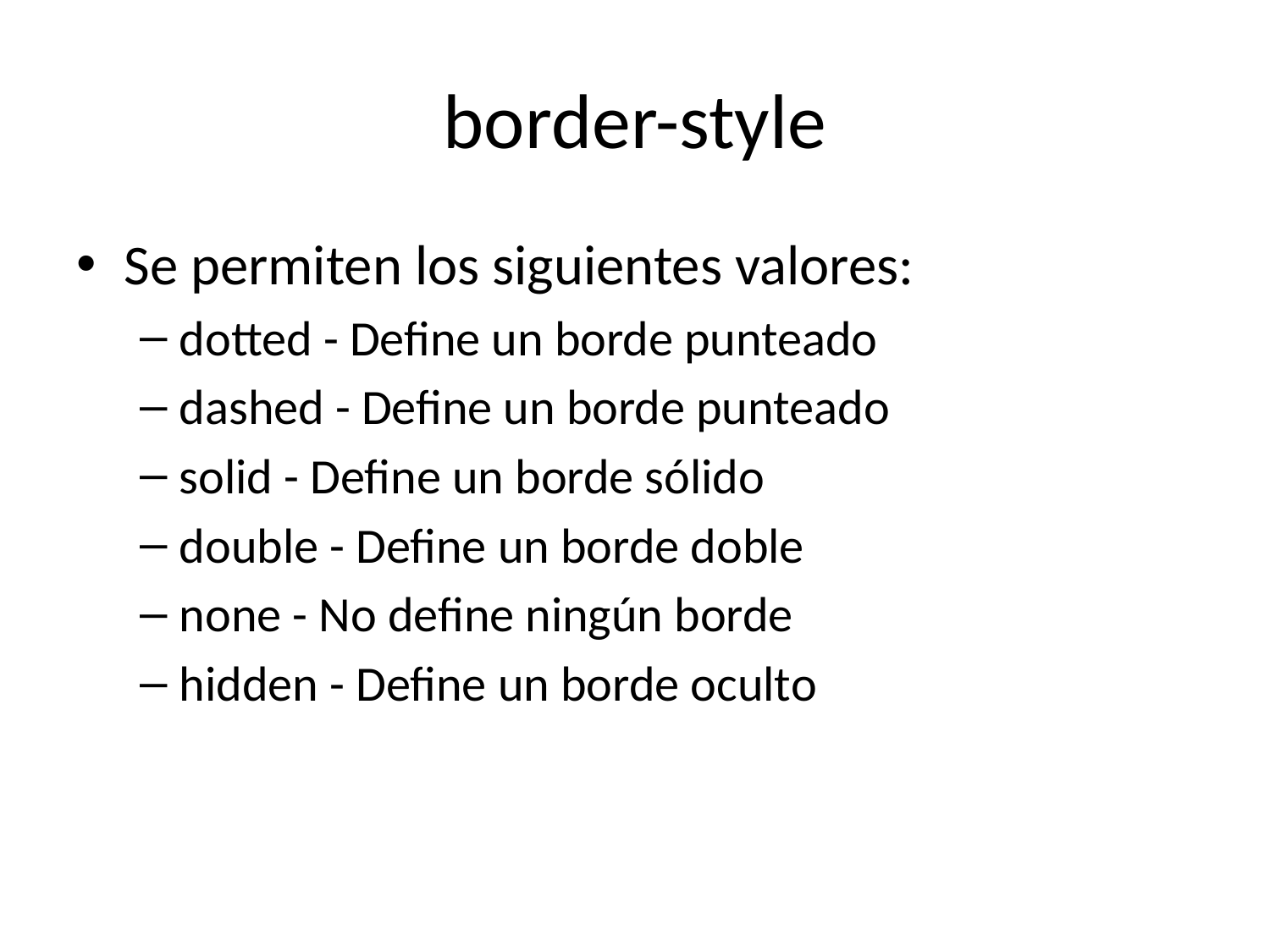

# border-style
Se permiten los siguientes valores:
dotted - Define un borde punteado
dashed - Define un borde punteado
solid - Define un borde sólido
double - Define un borde doble
none - No define ningún borde
hidden - Define un borde oculto